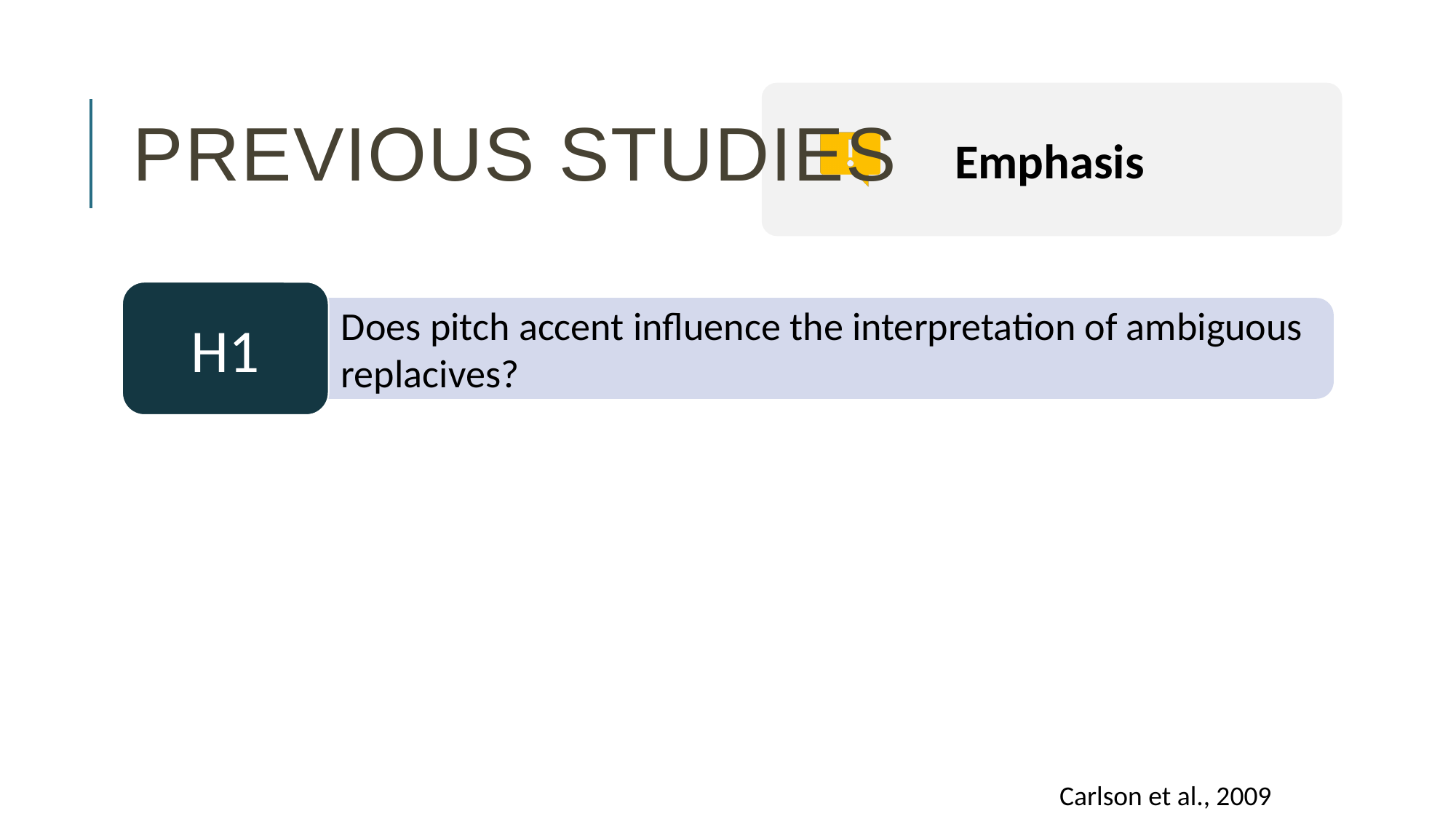

Emphasis
# Previous studies
H1
Does pitch accent influence the interpretation of ambiguous replacives?
Carlson et al., 2009